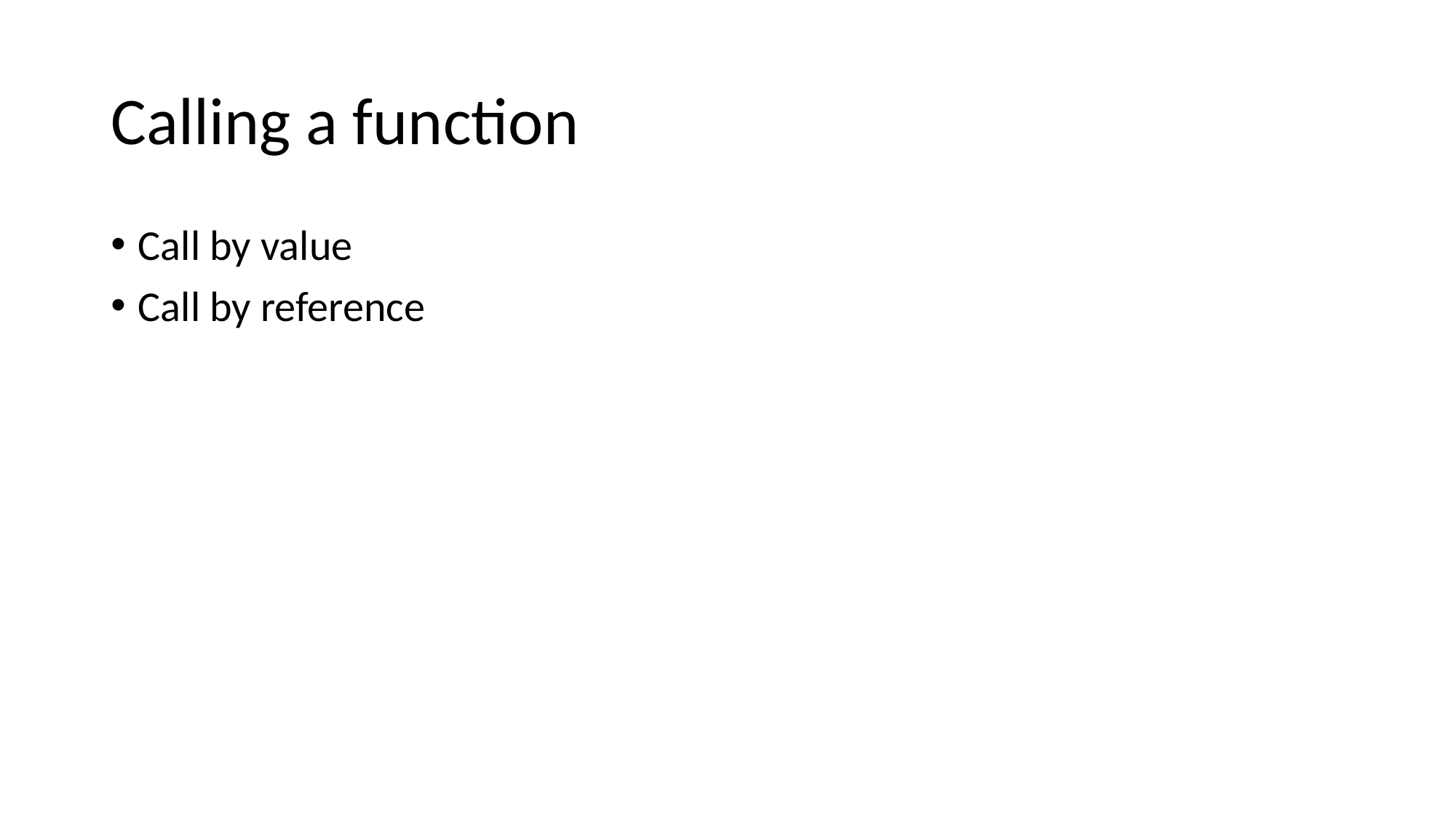

# Calling a function
Call by value
Call by reference